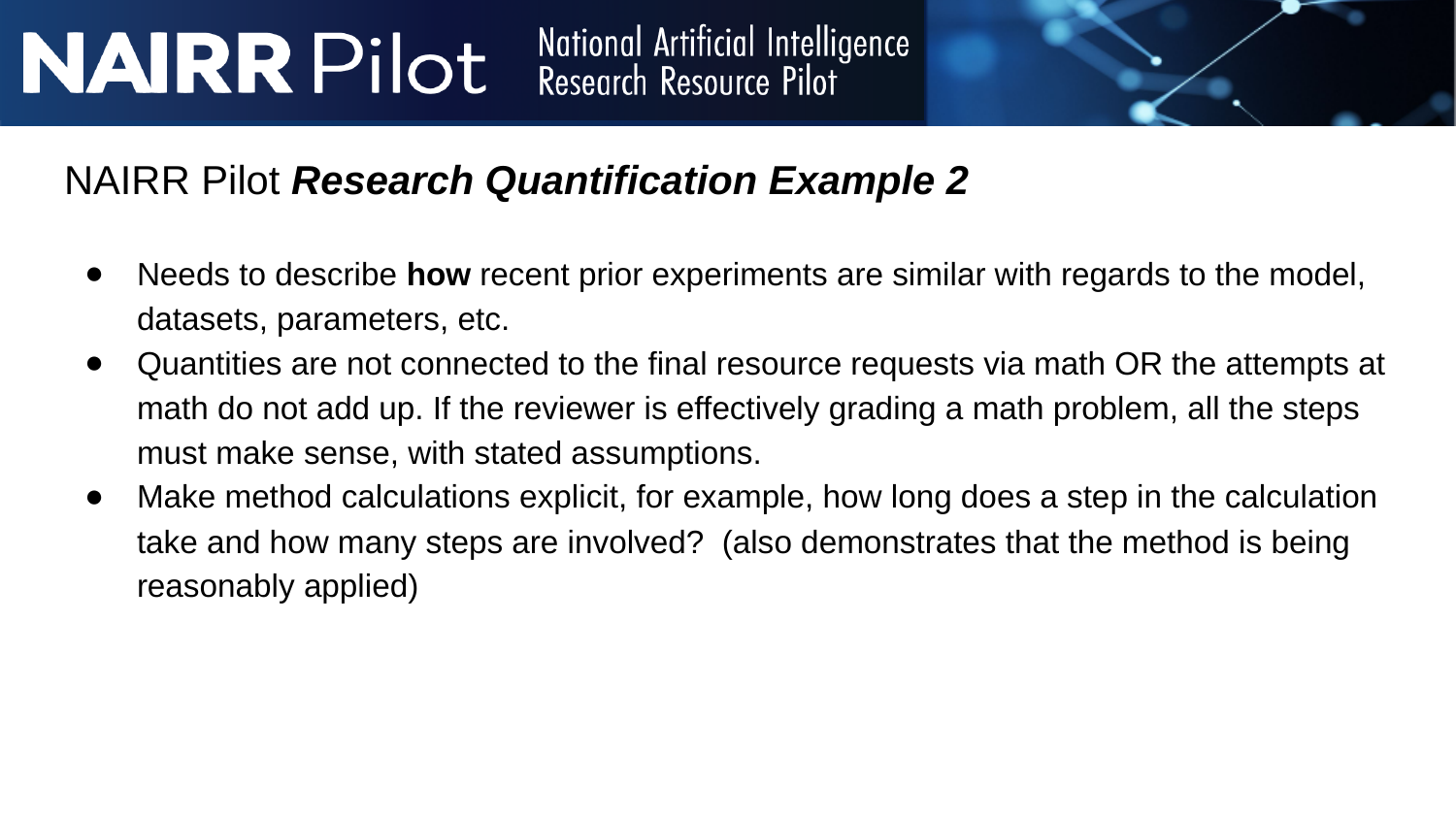

# NAIRR Pilot Research Quantification Example 2
Needs to describe how recent prior experiments are similar with regards to the model, datasets, parameters, etc.
Quantities are not connected to the final resource requests via math OR the attempts at math do not add up. If the reviewer is effectively grading a math problem, all the steps must make sense, with stated assumptions.
Make method calculations explicit, for example, how long does a step in the calculation take and how many steps are involved?  (also demonstrates that the method is being reasonably applied)